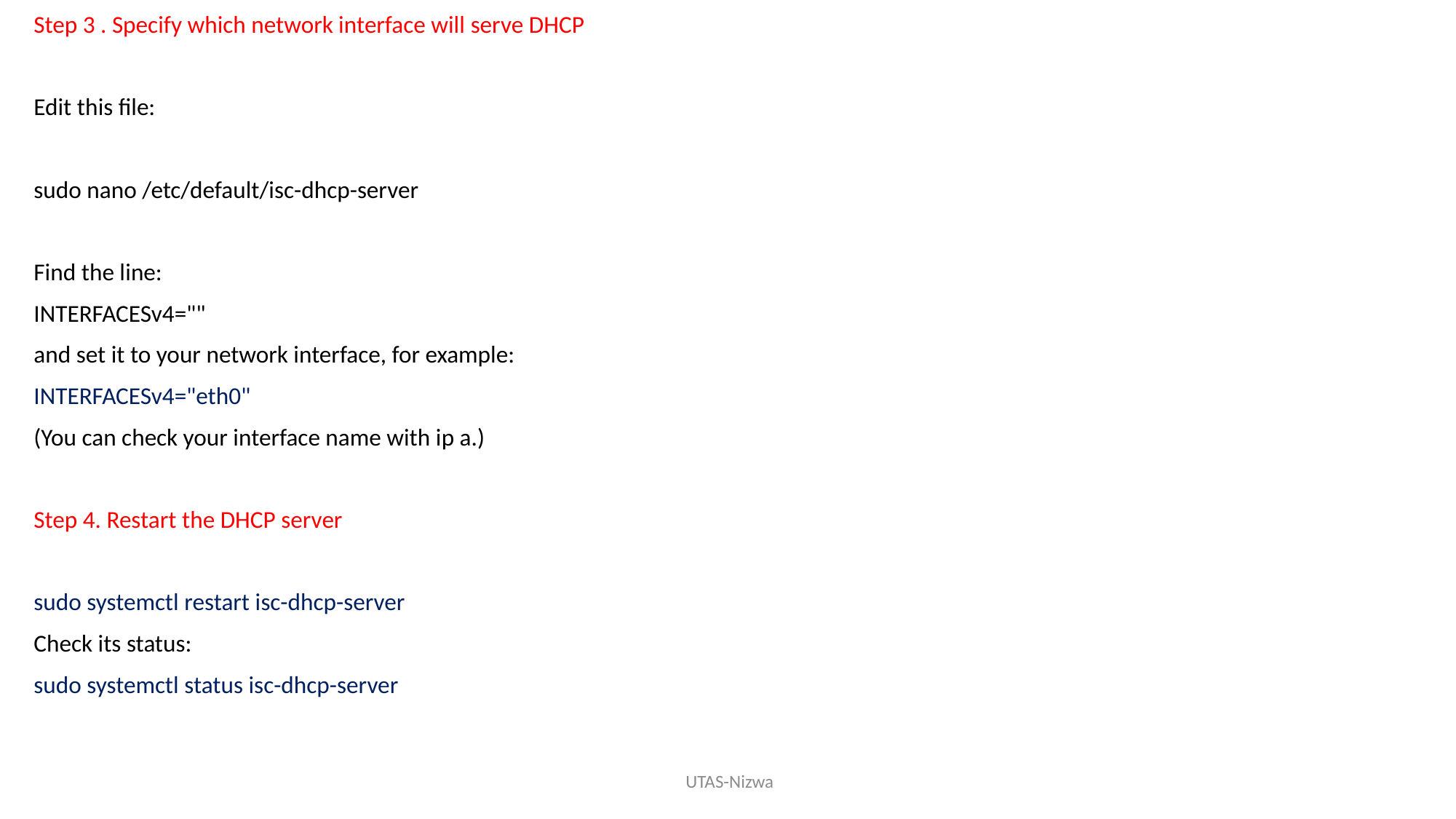

Step 3 . Specify which network interface will serve DHCP

Edit this file:

sudo nano /etc/default/isc-dhcp-server

Find the line:
INTERFACESv4=""
and set it to your network interface, for example:
INTERFACESv4="eth0"
(You can check your interface name with ip a.)

Step 4. Restart the DHCP server

sudo systemctl restart isc-dhcp-server
Check its status:
sudo systemctl status isc-dhcp-server

 UTAS-Nizwa